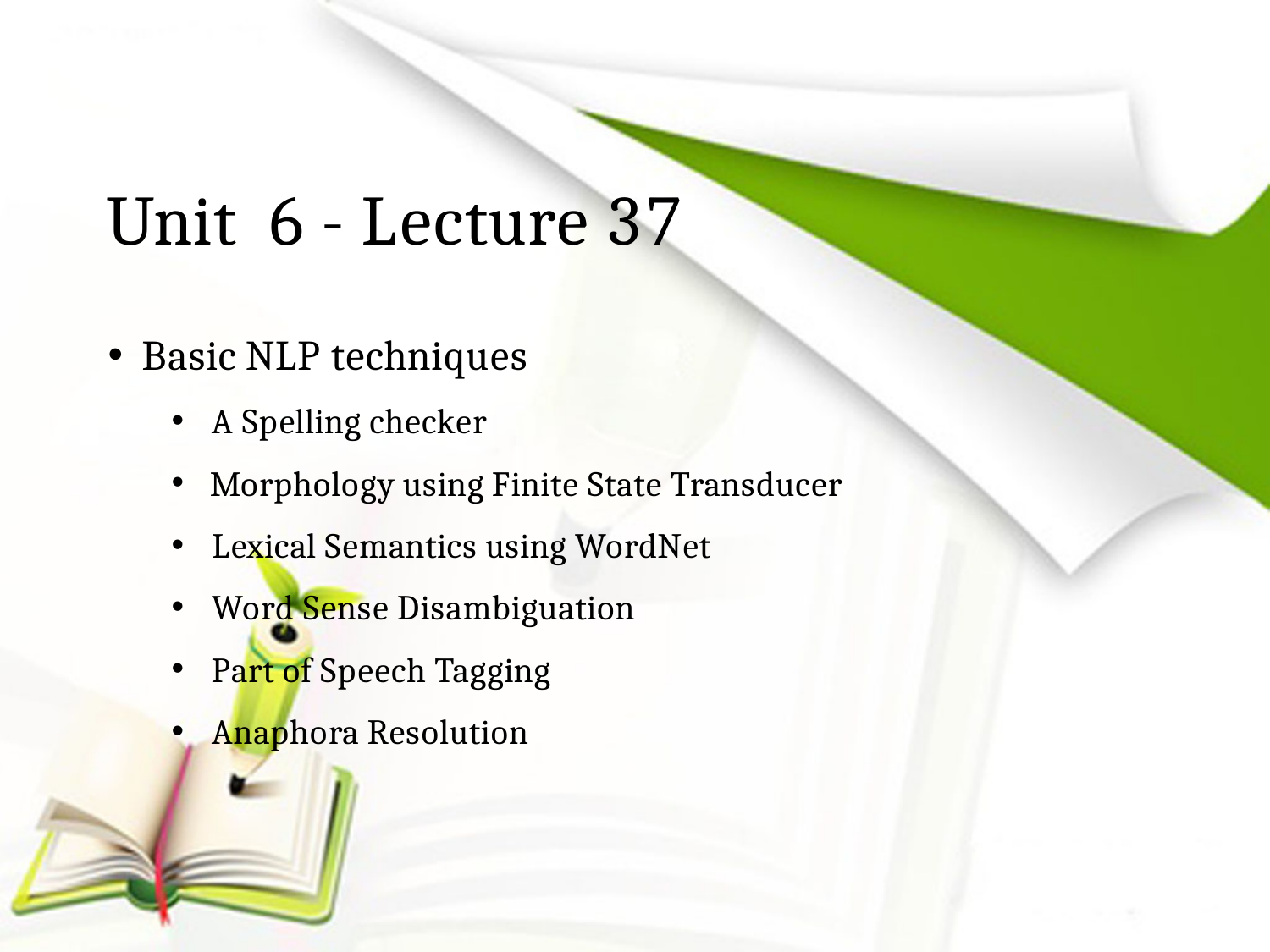

# Unit  6 - Lecture 37
  Basic NLP techniques
A Spelling checker
Morphology using Finite State Transducer
Lexical Semantics using WordNet
Word Sense Disambiguation
Part of Speech Tagging
Anaphora Resolution